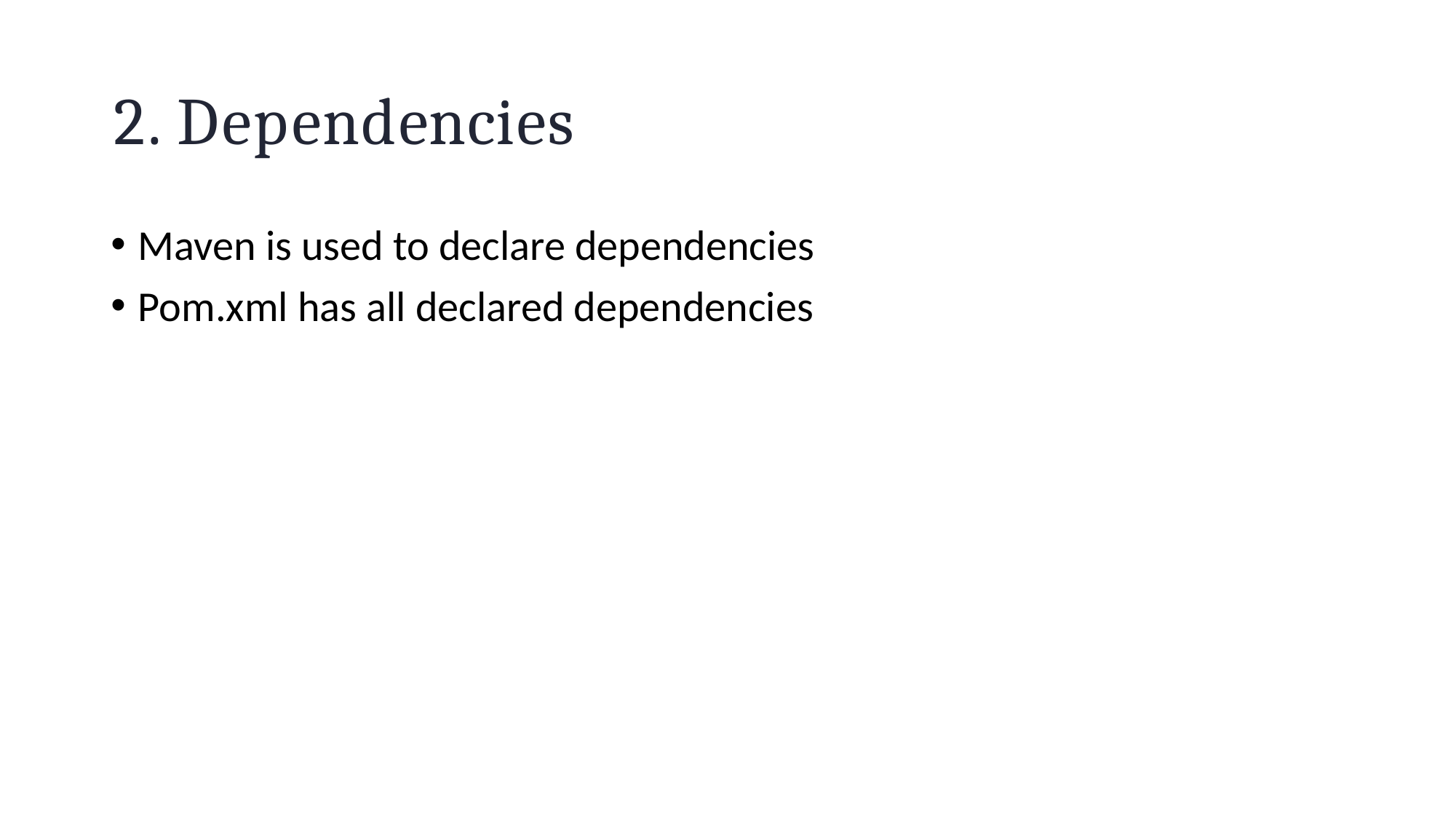

# 2. Dependencies
Maven is used to declare dependencies
Pom.xml has all declared dependencies